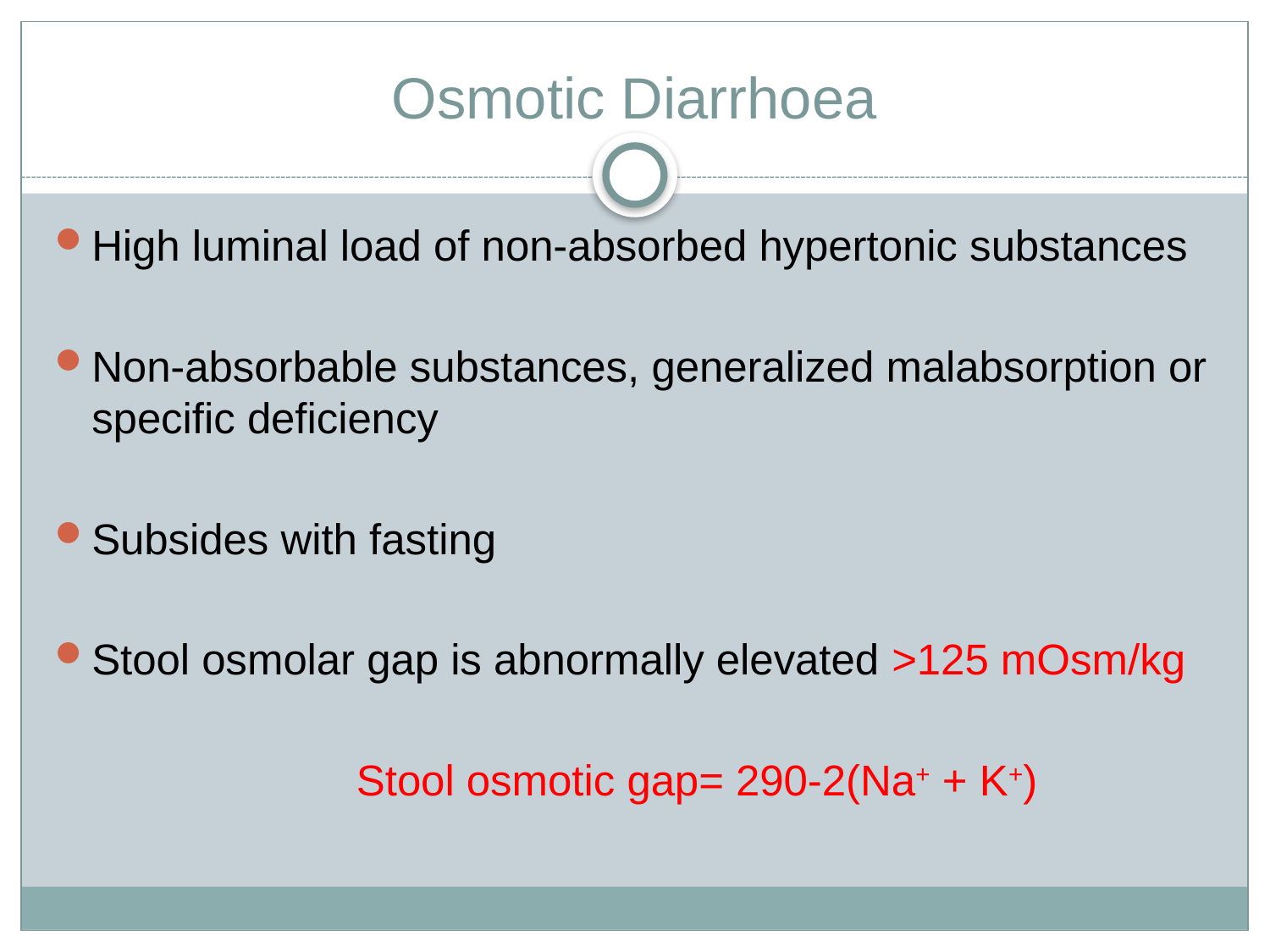

# Osmotic Diarrhoea
High luminal load of non-absorbed hypertonic substances

Non-absorbable substances, generalized malabsorption or specific deficiency

Subsides with fasting

Stool osmolar gap is abnormally elevated >125 mOsm/kg

                         Stool osmotic gap= 290-2(Na+ + K+)